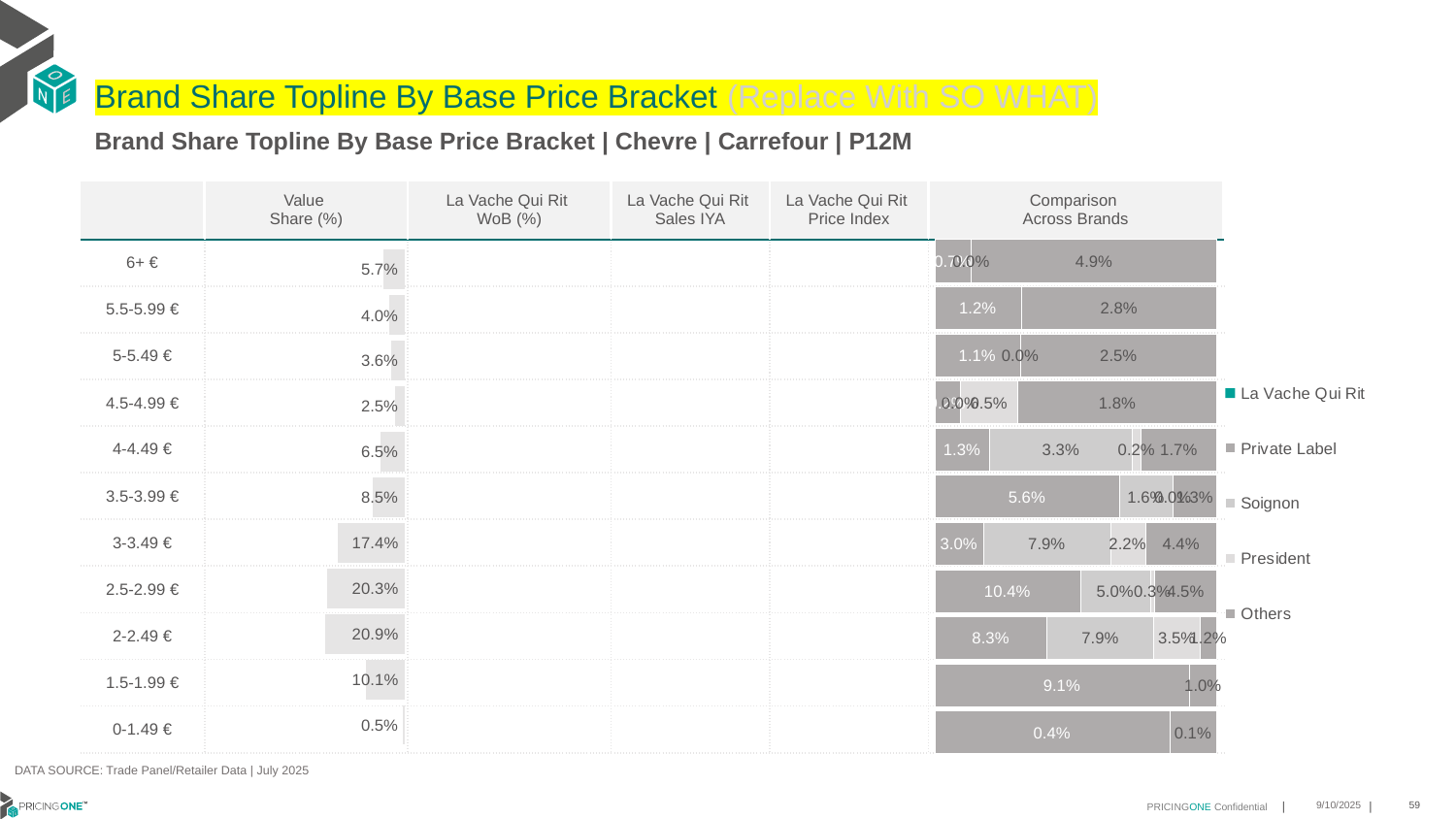

# Brand Share Topline By Base Price Bracket (Replace With SO WHAT)
Brand Share Topline By Base Price Bracket | Chevre | Carrefour | P12M
|  | Value Share (%) | La Vache Qui Rit WoB (%) | La Vache Qui Rit Sales IYA | La Vache Qui Rit Price Index | Comparison Across Brands |
| --- | --- | --- | --- | --- | --- |
| 6+ € |  |  |  |  |  |
| 5.5-5.99 € |  |  |  |  |  |
| 5-5.49 € |  |  |  |  |  |
| 4.5-4.99 € |  |  |  |  |  |
| 4-4.49 € |  |  |  |  |  |
| 3.5-3.99 € |  |  |  |  |  |
| 3-3.49 € |  |  |  |  |  |
| 2.5-2.99 € |  |  |  |  |  |
| 2-2.49 € |  |  |  |  |  |
| 1.5-1.99 € |  |  |  |  |  |
| 0-1.49 € |  |  |  |  |  |

### Chart

| Category | La Vache Qui Rit | Private Label | Soignon | President | Others |
|---|---|---|---|---|---|
| 6+ € | None | 0.007289561568952312 | 6.70372771763142e-05 | None | 0.04922177110781012 |
| 5.5-5.99 € | None | 0.012191397881004248 | None | None | 0.027556651454273242 |
| 5-5.49 € | None | 0.010974375492565613 | 2.1039368592767134e-05 | None | 0.02515716868317883 |
| 4.5-4.99 € | None | 0.0022957743157416563 | 1.2804621056102856e-05 | 0.00521551961058754 | 0.017945751203475444 |
| 4-4.49 € | None | 0.012578924651319585 | 0.032882094847373367 | 0.0019176191518417963 | 0.01743524173221063 |
| 3.5-3.99 € | None | 0.055726885091712086 | 0.016265488739259478 | 2.222858281468323e-05 | 0.013183097831396064 |
| 3-3.49 € | None | 0.030004173992332232 | 0.0786244345632294 | 0.02167037014651665 | 0.04417723656846298 |
| 2.5-2.99 € | None | 0.1044620805993903 | 0.05041613859135451 | 0.0031357634404897868 | 0.04457848043867136 |
| 2-2.49 € | None | 0.08336121691648106 | 0.07905715147397756 | 0.03452698005832101 | 0.01228981096736885 |
| 1.5-1.99 € | None | 0.09095737137464585 | None | None | 0.009765393388960686 |
| 0-1.49 € | None | 0.004172937746034118 | None | None | 0.0008400265214217758 |

### Chart

| Category | Value Share |
|---|---|
|  | 0.056578369953938744 |

### Chart

| Category | Brand WoB % |
|---|---|
|  | None |
DATA SOURCE: Trade Panel/Retailer Data | July 2025

9/10/2025
59